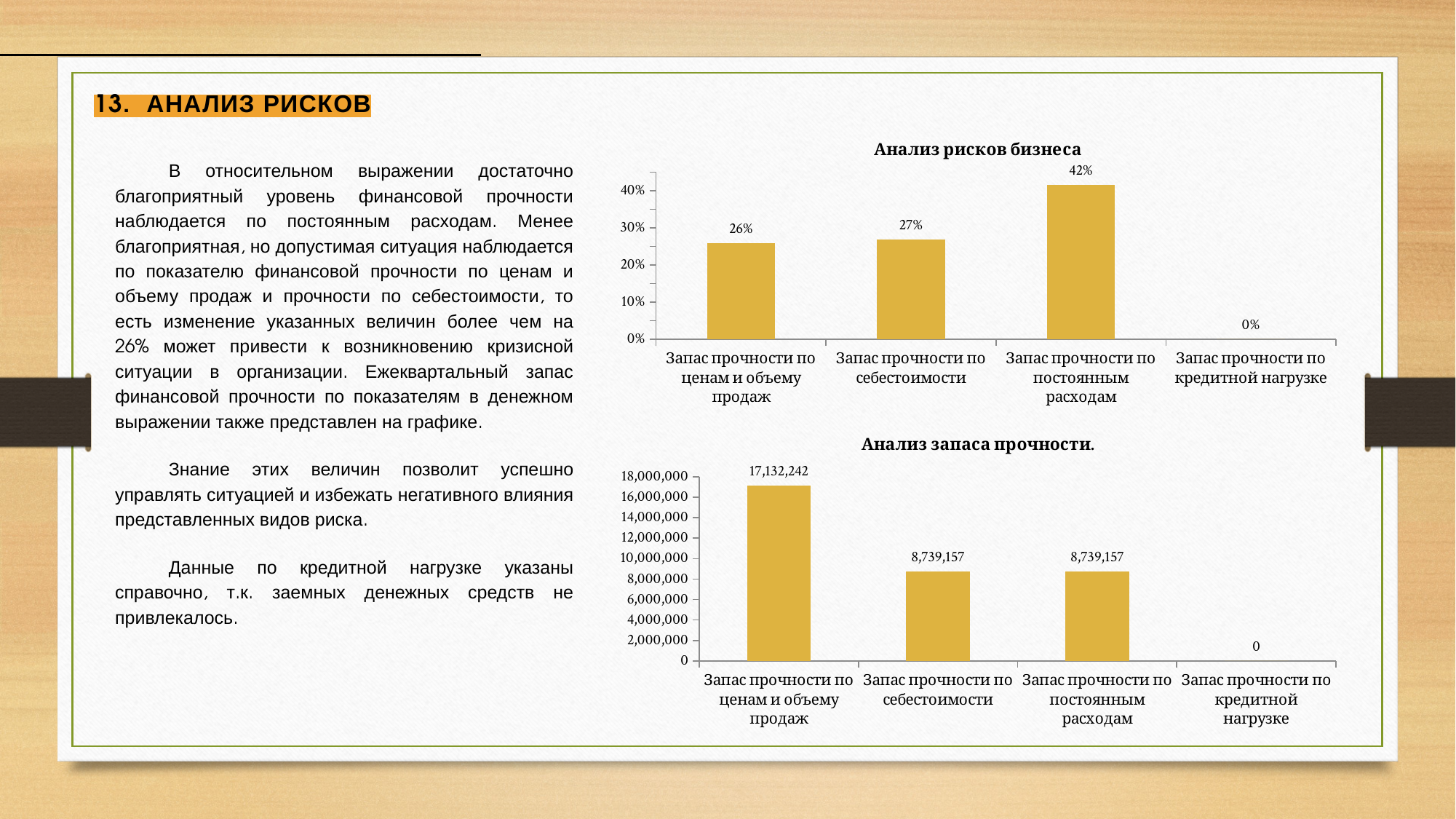

13.  Анализ рисков

### Chart: Анализ рисков бизнеса

| Category |  |
|---|---|
| Запас прочности по ценам и объему продаж | 0.25793800805157097 |
| Запас прочности по себестоимости | 0.26857354134947187 |
| Запас прочности по постоянным расходам | 0.41609034247436627 |
| Запас прочности по кредитной нагрузке | 0.0 |
В относительном выражении достаточно благоприятный уровень финансовой прочности наблюдается по постоянным расходам. Менее благоприятная, но допустимая ситуация наблюдается по показателю финансовой прочности по ценам и объему продаж и прочности по себестоимости, то есть изменение указанных величин более чем на 26% может привести к возникновению кризисной ситуации в организации. Ежеквартальный запас финансовой прочности по показателям в денежном выражении также представлен на графике.
Знание этих величин позволит успешно управлять ситуацией и избежать негативного влияния представленных видов риска.
Данные по кредитной нагрузке указаны справочно, т.к. заемных денежных средств не привлекалось.

### Chart: Анализ запаса прочности.

| Category |  |
|---|---|
| Запас прочности по ценам и объему продаж | 17132242.494785342 |
| Запас прочности по себестоимости | 8739156.896589998 |
| Запас прочности по постоянным расходам | 8739156.896590002 |
| Запас прочности по кредитной нагрузке | 0.0 |